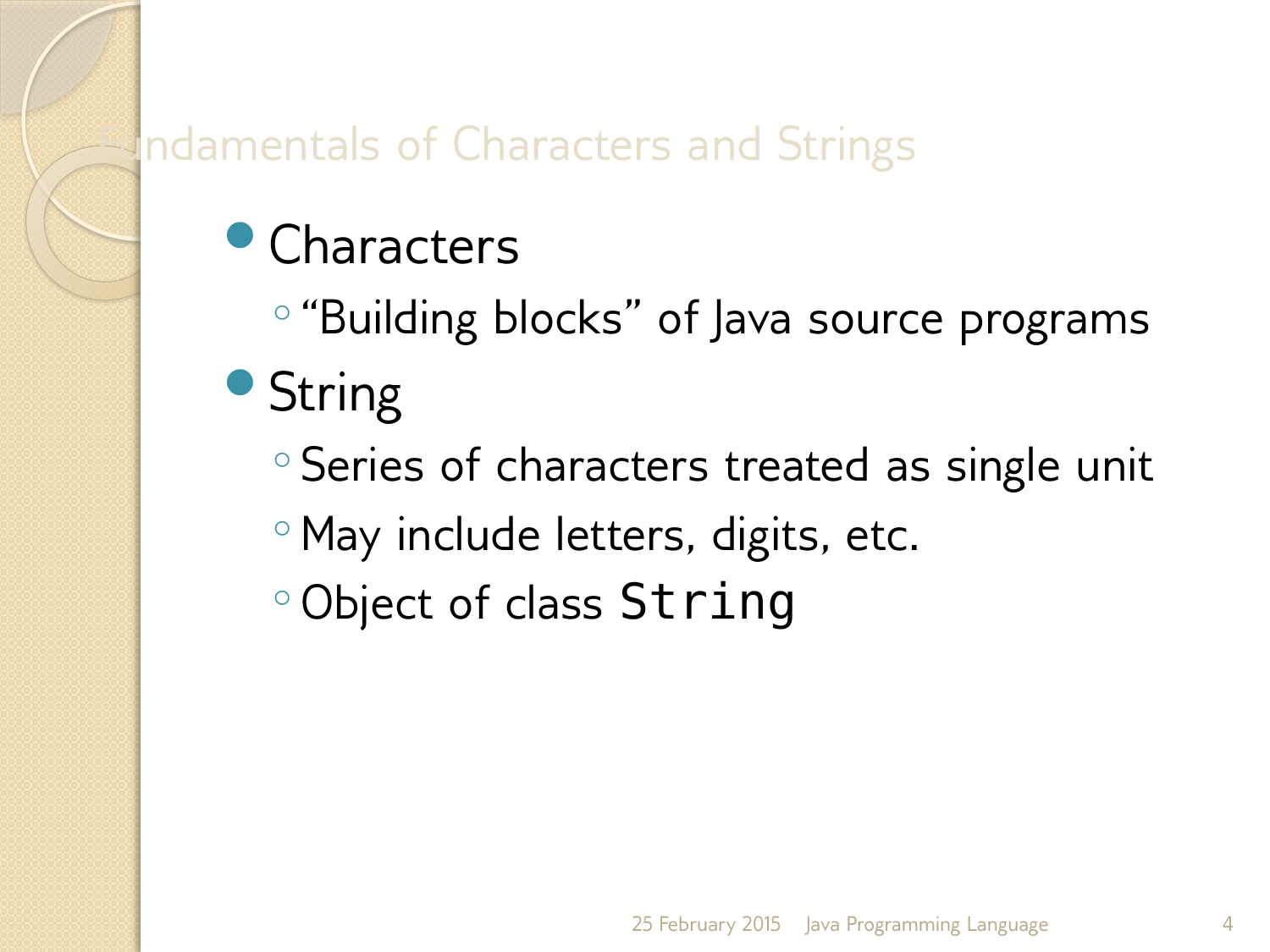

# Fundamentals of Characters and Strings
Characters
“Building blocks” of Java source programs
String
Series of characters treated as single unit
May include letters, digits, etc.
Object of class String

25 February 2015
Java Programming Language
4